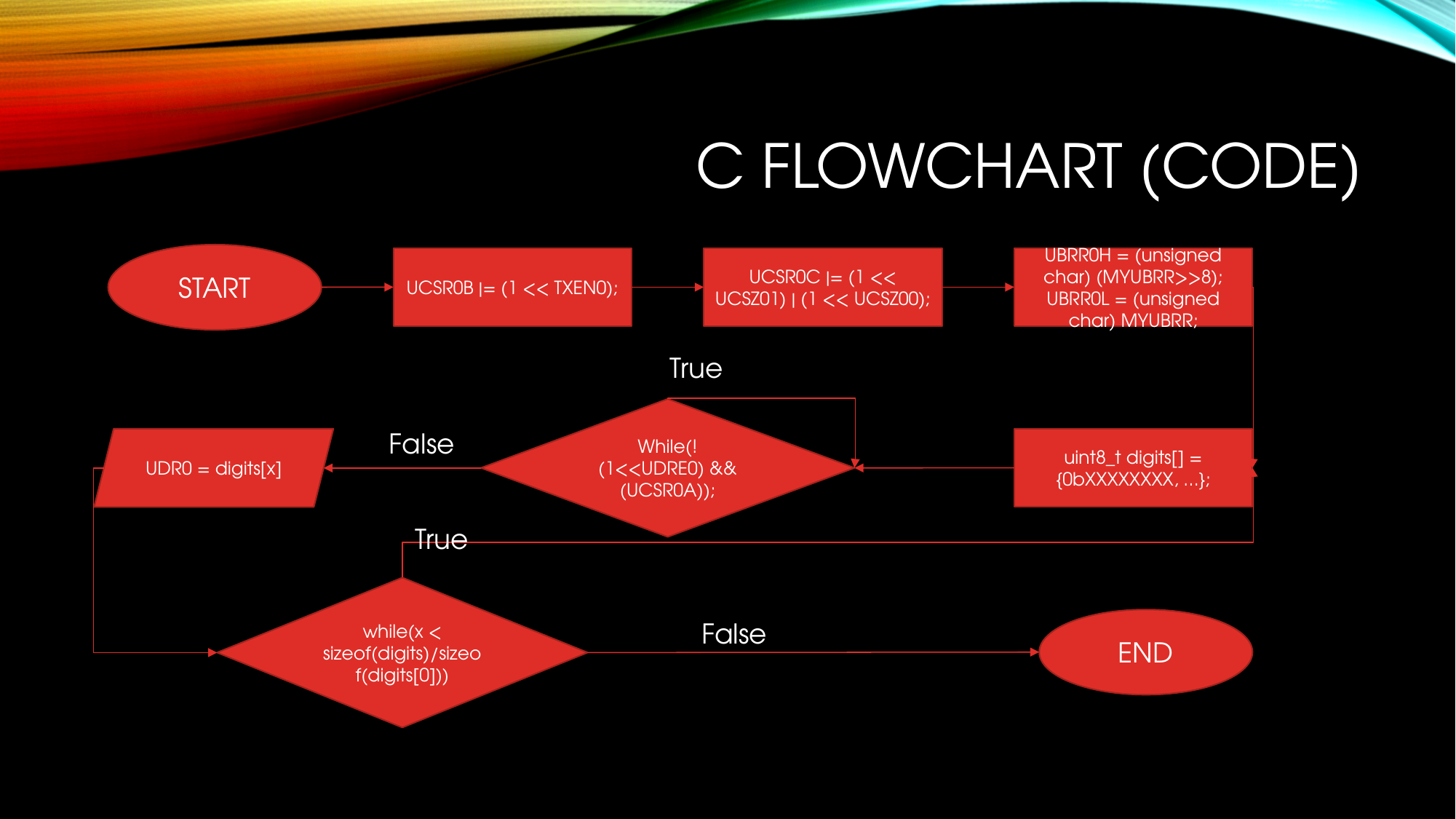

# C Flowchart (Code)
START
UCSR0B |= (1 << TXEN0);
UCSR0C |= (1 << UCSZ01) | (1 << UCSZ00);
UBRR0H = (unsigned char) (MYUBRR>>8);
UBRR0L = (unsigned char) MYUBRR;
True
While(!(1<<UDRE0) && (UCSR0A));
False
UDR0 = digits[x]
uint8_t digits[] = {0bXXXXXXXX, …};
True
while(x < sizeof(digits)/sizeof(digits[0]))
END
False